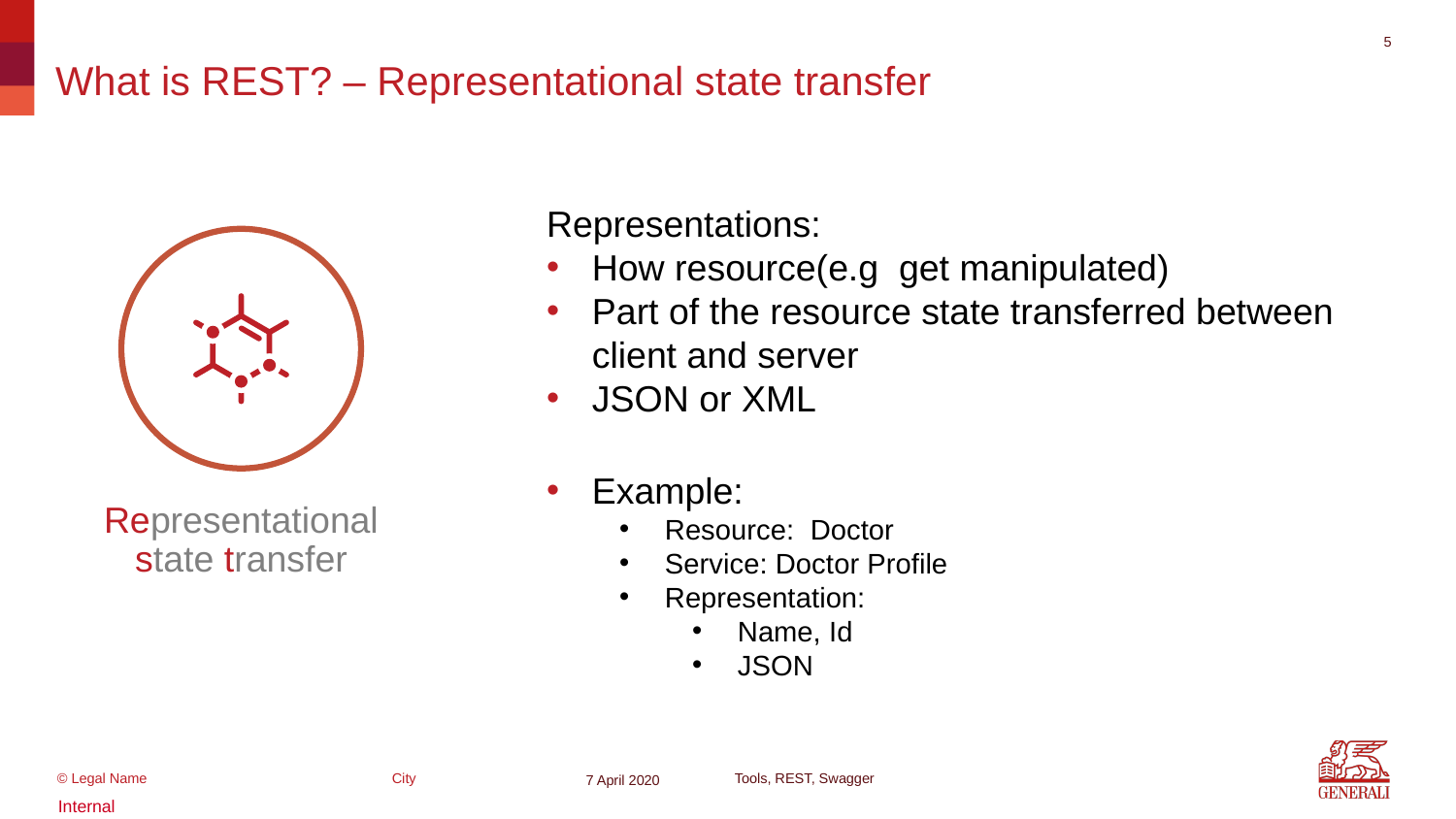

5
# What is REST? – Representational state transfer

Representations:
How resource(e.g  get manipulated)
Part of the resource state transferred between client and server
JSON or XML

Example:
Resource:  Doctor
Service: Doctor Profile
Representation:
Name, Id
JSON

Representational state transfer
7 April 2020
Tools, REST, Swagger